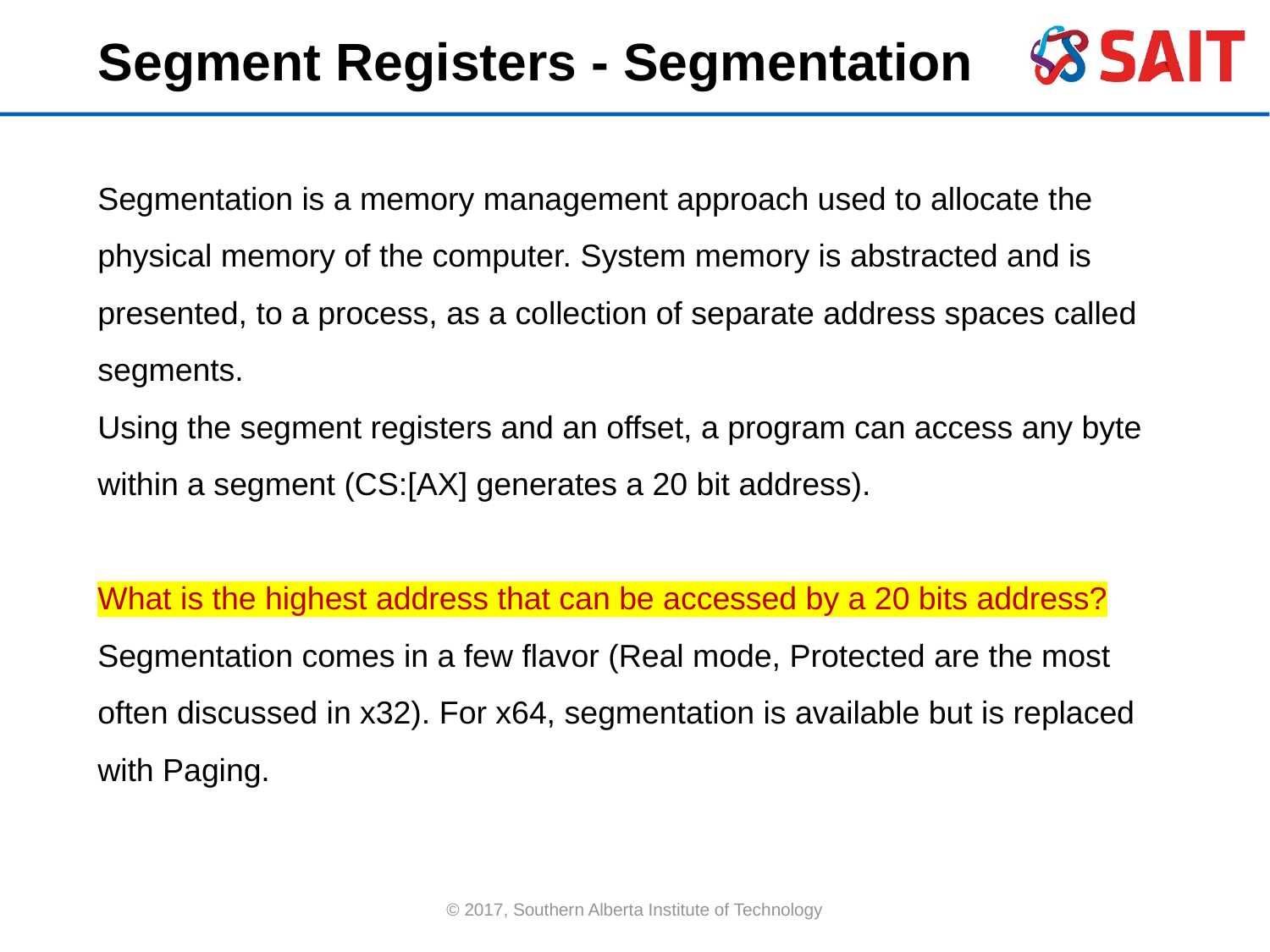

Segment Registers - Segmentation
Segmentation is a memory management approach used to allocate the physical memory of the computer. System memory is abstracted and is presented, to a process, as a collection of separate address spaces called segments.
Using the segment registers and an offset, a program can access any byte within a segment (CS:[AX] generates a 20 bit address).

What is the highest address that can be accessed by a 20 bits address?
Segmentation comes in a few flavor (Real mode, Protected are the most often discussed in x32). For x64, segmentation is available but is replaced with Paging.